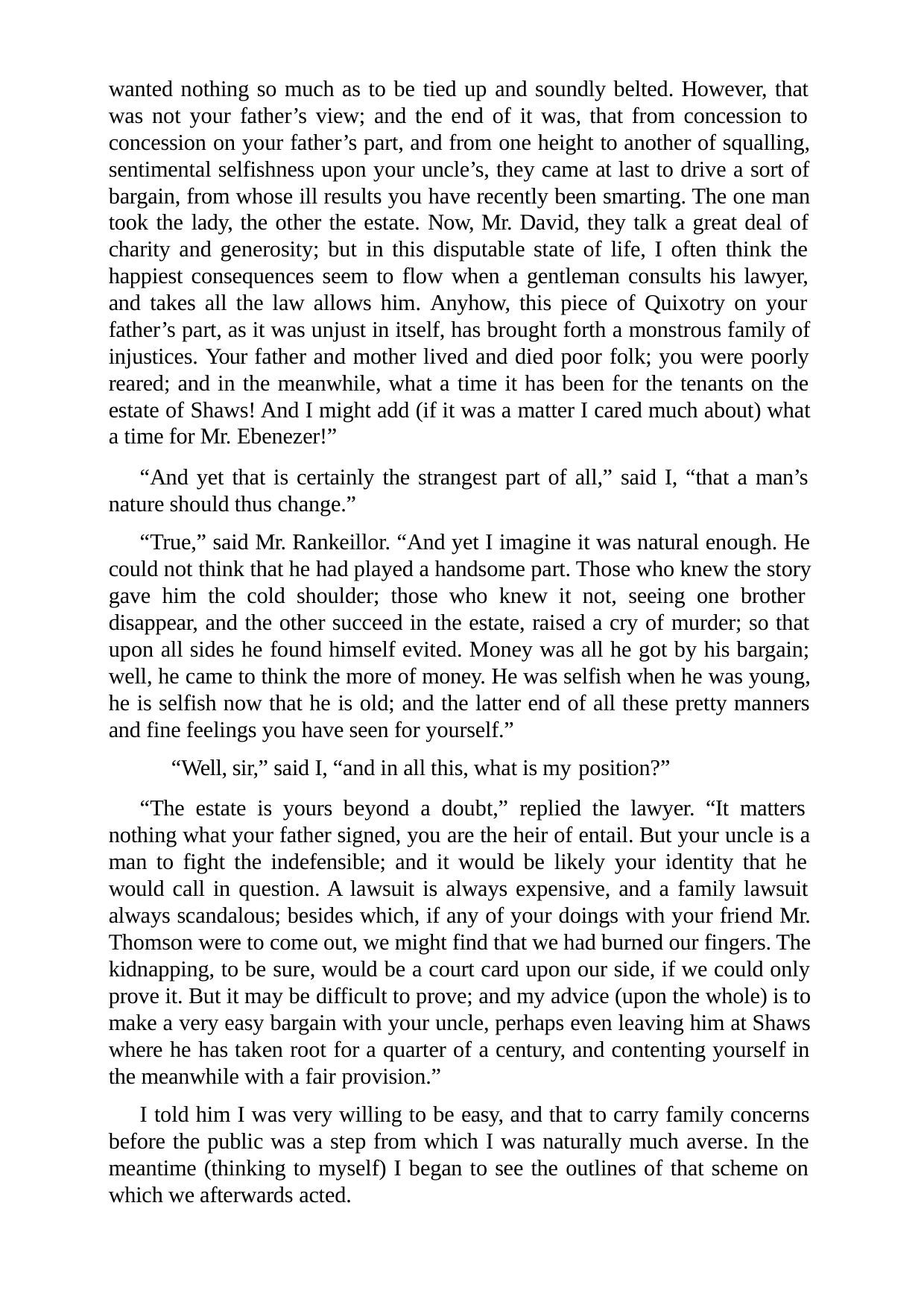

wanted nothing so much as to be tied up and soundly belted. However, that  was not your father’s view; and the end of it was, that from concession to  concession on your father’s part, and from one height to another of squalling,  sentimental selfishness upon your uncle’s, they came at last to drive a sort of  bargain, from whose ill results you have recently been smarting. The one man  took the lady, the other the estate. Now, Mr. David, they talk a great deal of  charity and generosity; but in this disputable state of life, I often think the  happiest consequences seem to flow when a gentleman consults his lawyer,  and takes all the law allows him. Anyhow, this piece of Quixotry on your  father’s part, as it was unjust in itself, has brought forth a monstrous family of  injustices. Your father and mother lived and died poor folk; you were poorly  reared; and in the meanwhile, what a time it has been for the tenants on the  estate of Shaws! And I might add (if it was a matter I cared much about) what  a time for Mr. Ebenezer!”
“And yet that is certainly the strangest part of all,” said I, “that a man’s  nature should thus change.”
“True,” said Mr. Rankeillor. “And yet I imagine it was natural enough. He  could not think that he had played a handsome part. Those who knew the story  gave him the cold shoulder; those who knew it not, seeing one brother  disappear, and the other succeed in the estate, raised a cry of murder; so that  upon all sides he found himself evited. Money was all he got by his bargain;  well, he came to think the more of money. He was selfish when he was young,  he is selfish now that he is old; and the latter end of all these pretty manners  and fine feelings you have seen for yourself.”
“Well, sir,” said I, “and in all this, what is my position?”
“The estate is yours beyond a doubt,” replied the lawyer. “It matters  nothing what your father signed, you are the heir of entail. But your uncle is a  man to fight the indefensible; and it would be likely your identity that he  would call in question. A lawsuit is always expensive, and a family lawsuit  always scandalous; besides which, if any of your doings with your friend Mr.  Thomson were to come out, we might find that we had burned our fingers. The  kidnapping, to be sure, would be a court card upon our side, if we could only  prove it. But it may be difficult to prove; and my advice (upon the whole) is to  make a very easy bargain with your uncle, perhaps even leaving him at Shaws  where he has taken root for a quarter of a century, and contenting yourself in  the meanwhile with a fair provision.”
I told him I was very willing to be easy, and that to carry family concerns  before the public was a step from which I was naturally much averse. In the  meantime (thinking to myself) I began to see the outlines of that scheme on  which we afterwards acted.